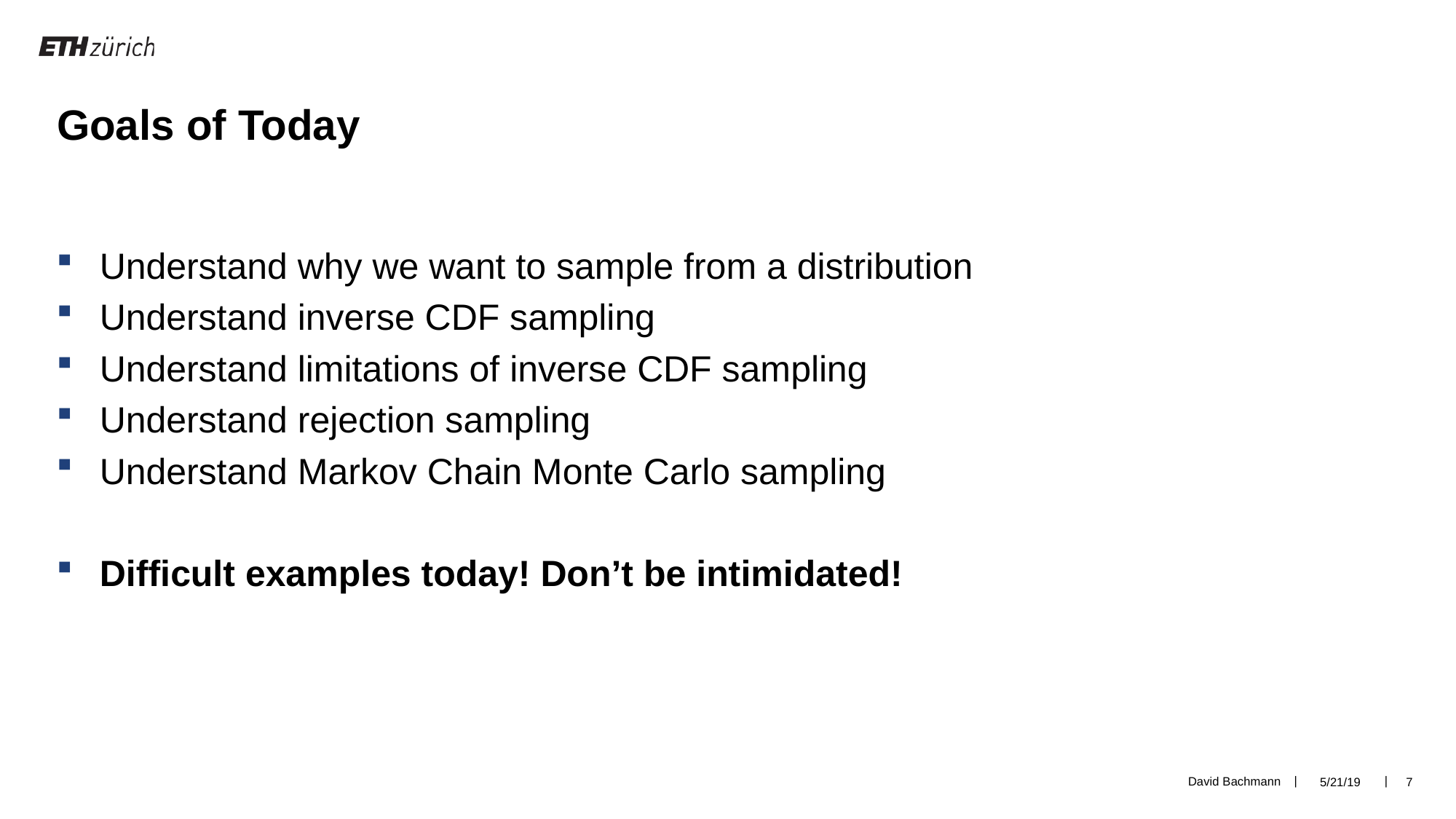

Goals of Today
Understand why we want to sample from a distribution
Understand inverse CDF sampling
Understand limitations of inverse CDF sampling
Understand rejection sampling
Understand Markov Chain Monte Carlo sampling

Difficult examples today! Don’t be intimidated!

David Bachmann
5/21/19
7